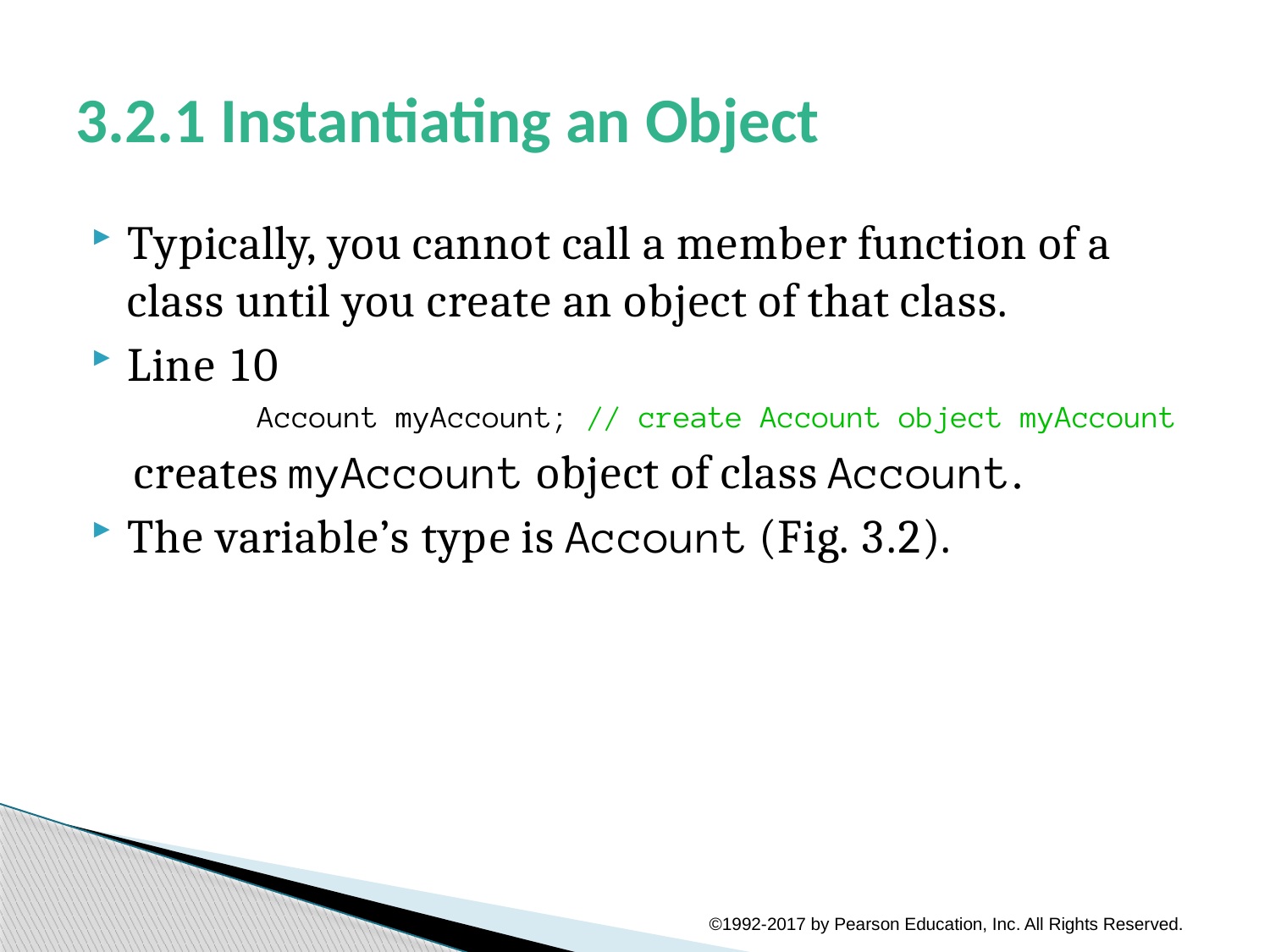

# 3.2.1 Instantiating an Object
Typically, you cannot call a member function of a class until you create an object of that class.
Line 10
	Account myAccount; // create Account object myAccount
    creates myAccount object of class Account.
The variable’s type is Account (Fig. 3.2).
©1992-2017 by Pearson Education, Inc. All Rights Reserved.